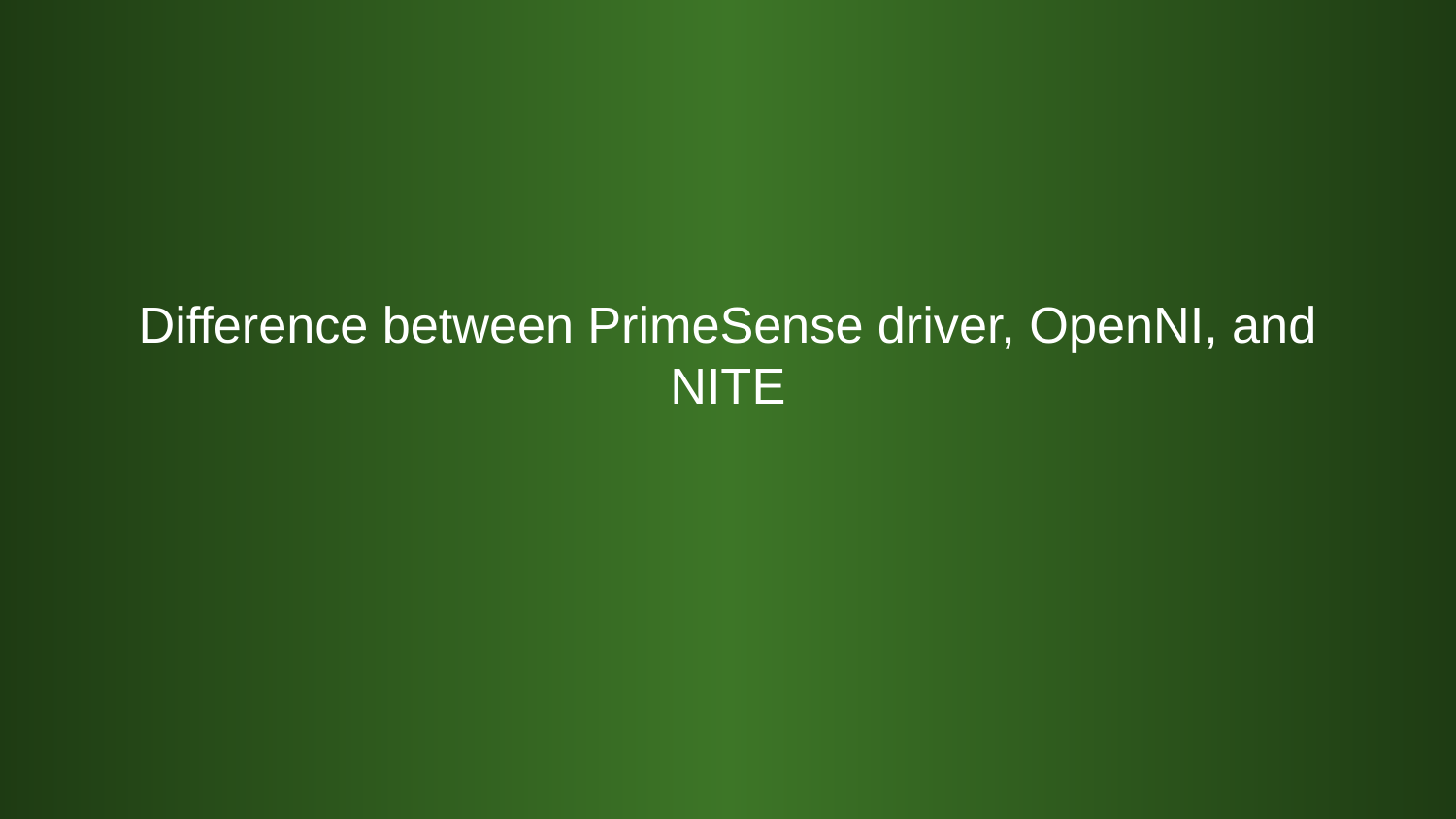

# Difference between PrimeSense driver, OpenNI, and NITE